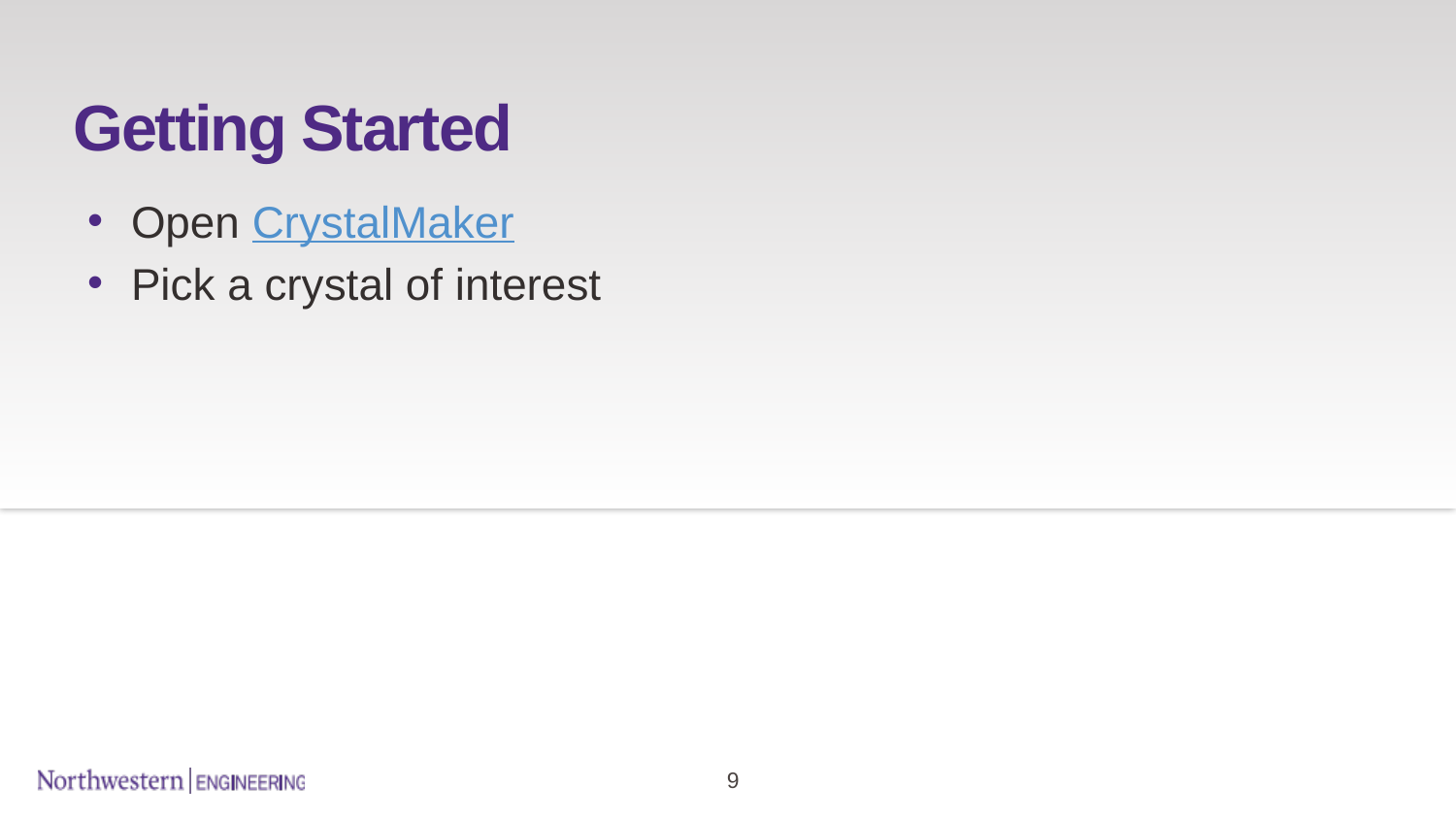

# Getting Started
Open CrystalMaker
Pick a crystal of interest
9